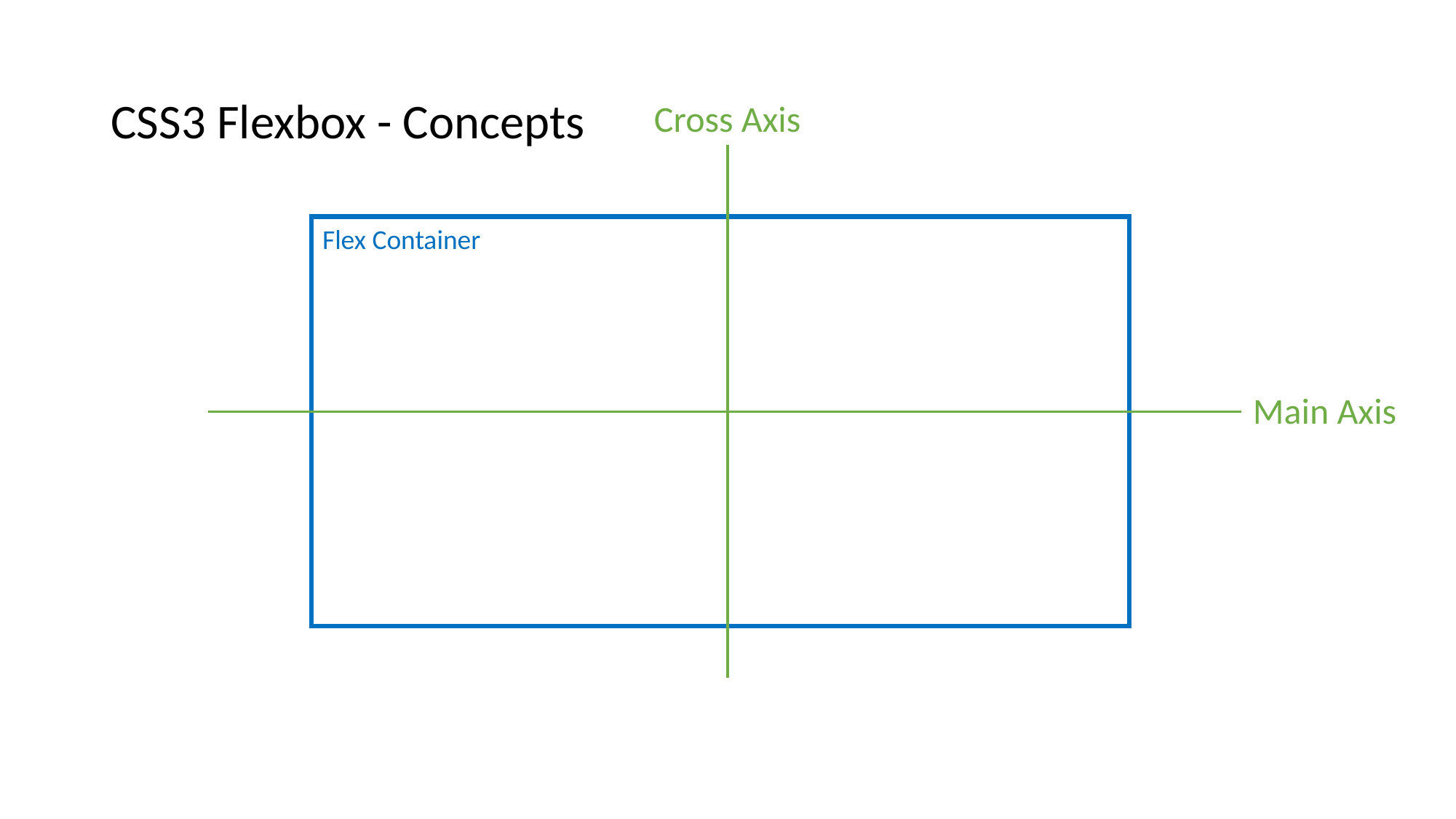

# CSS3 Flexbox - Concepts
Cross Axis
Flex Container

Main Axis